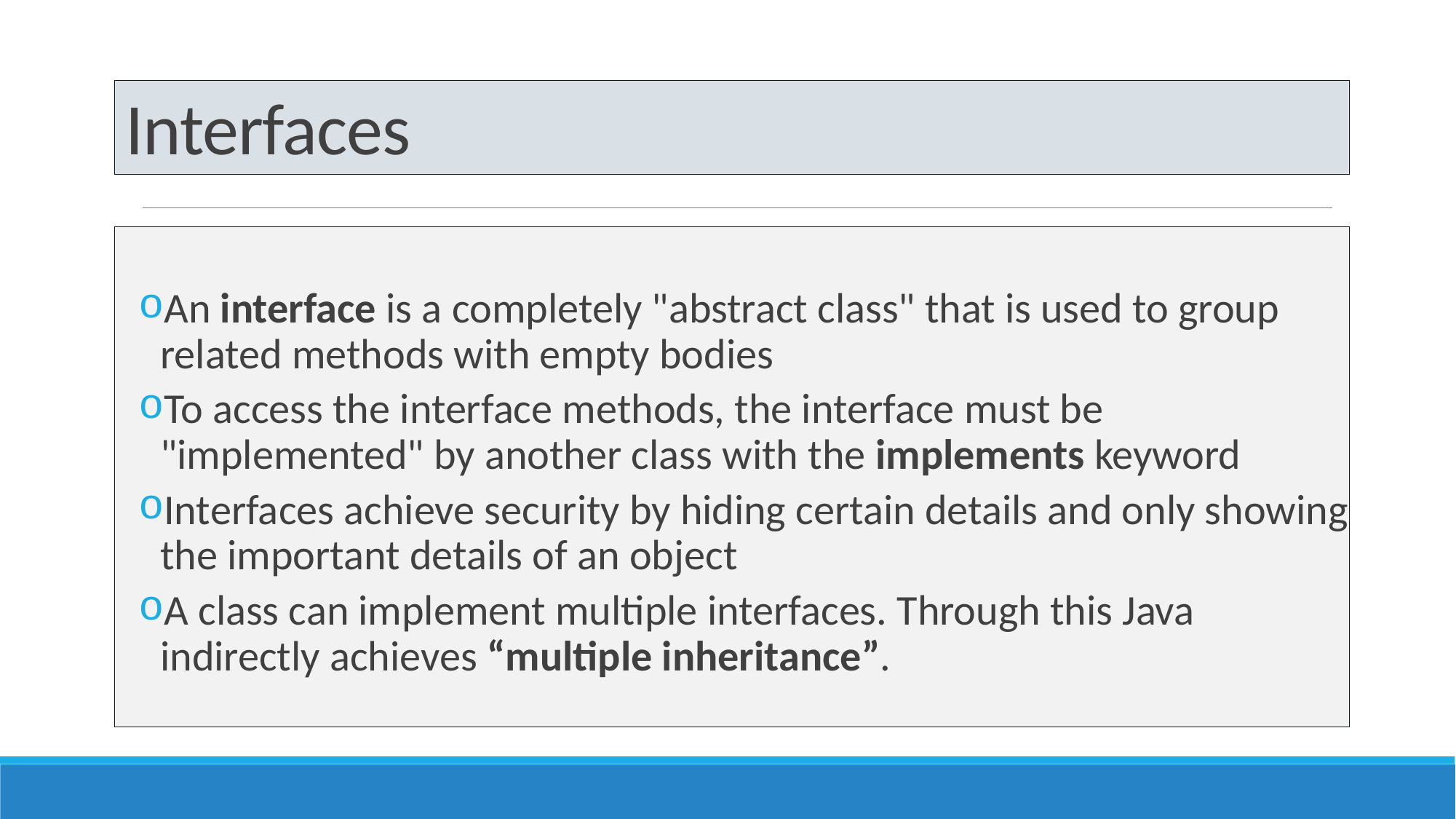

# Interfaces

An interface is a completely "abstract class" that is used to group related methods with empty bodies
To access the interface methods, the interface must be "implemented" by another class with the implements keyword
Interfaces achieve security by hiding certain details and only showing the important details of an object
A class can implement multiple interfaces. Through this Java indirectly achieves “multiple inheritance”.